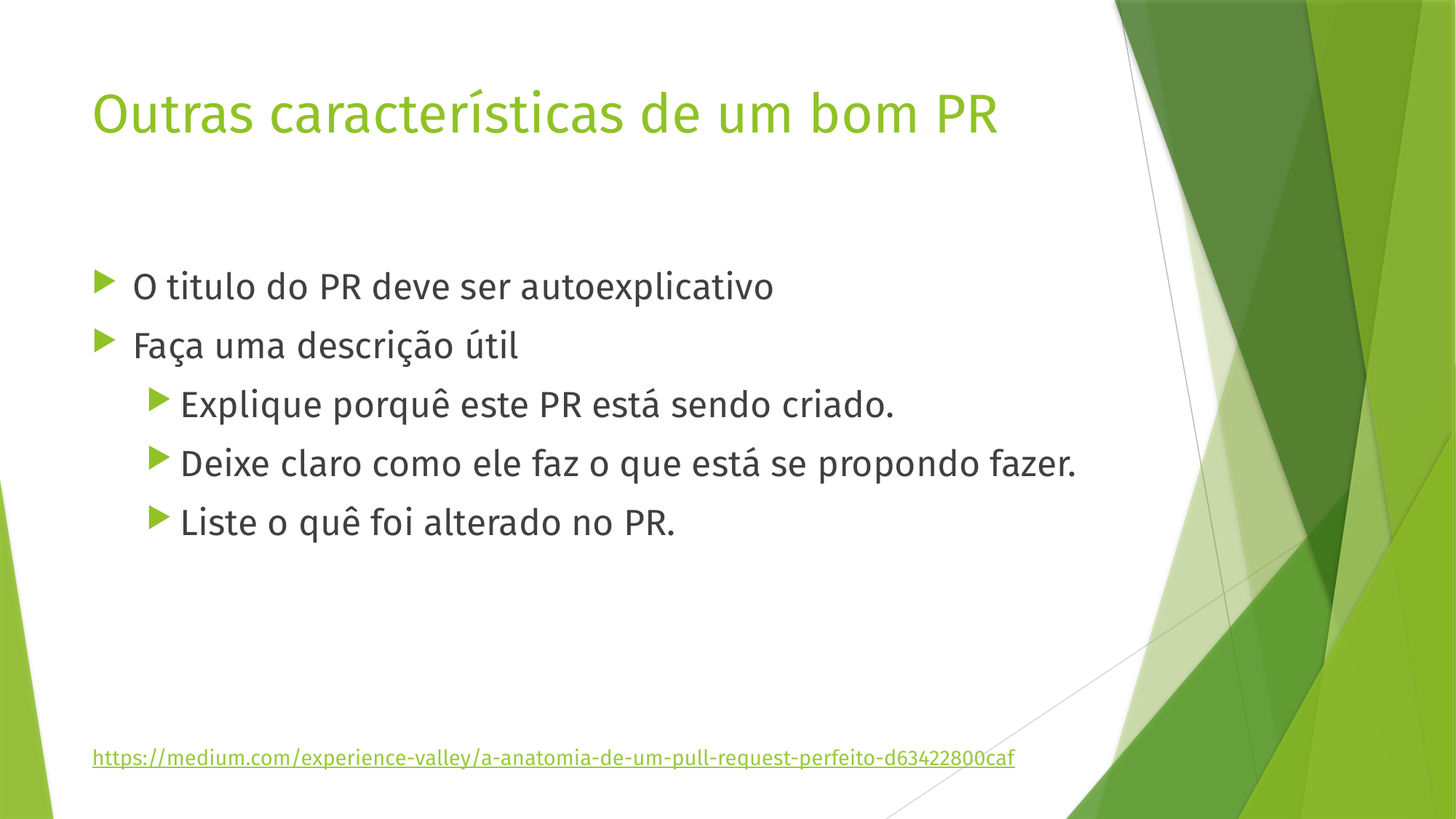

# Outras características de um bom PR
O titulo do PR deve ser autoexplicativo
Faça uma descrição útil
Explique porquê este PR está sendo criado.
Deixe claro como ele faz o que está se propondo fazer.
Liste o quê foi alterado no PR.
https://medium.com/experience-valley/a-anatomia-de-um-pull-request-perfeito-d63422800caf